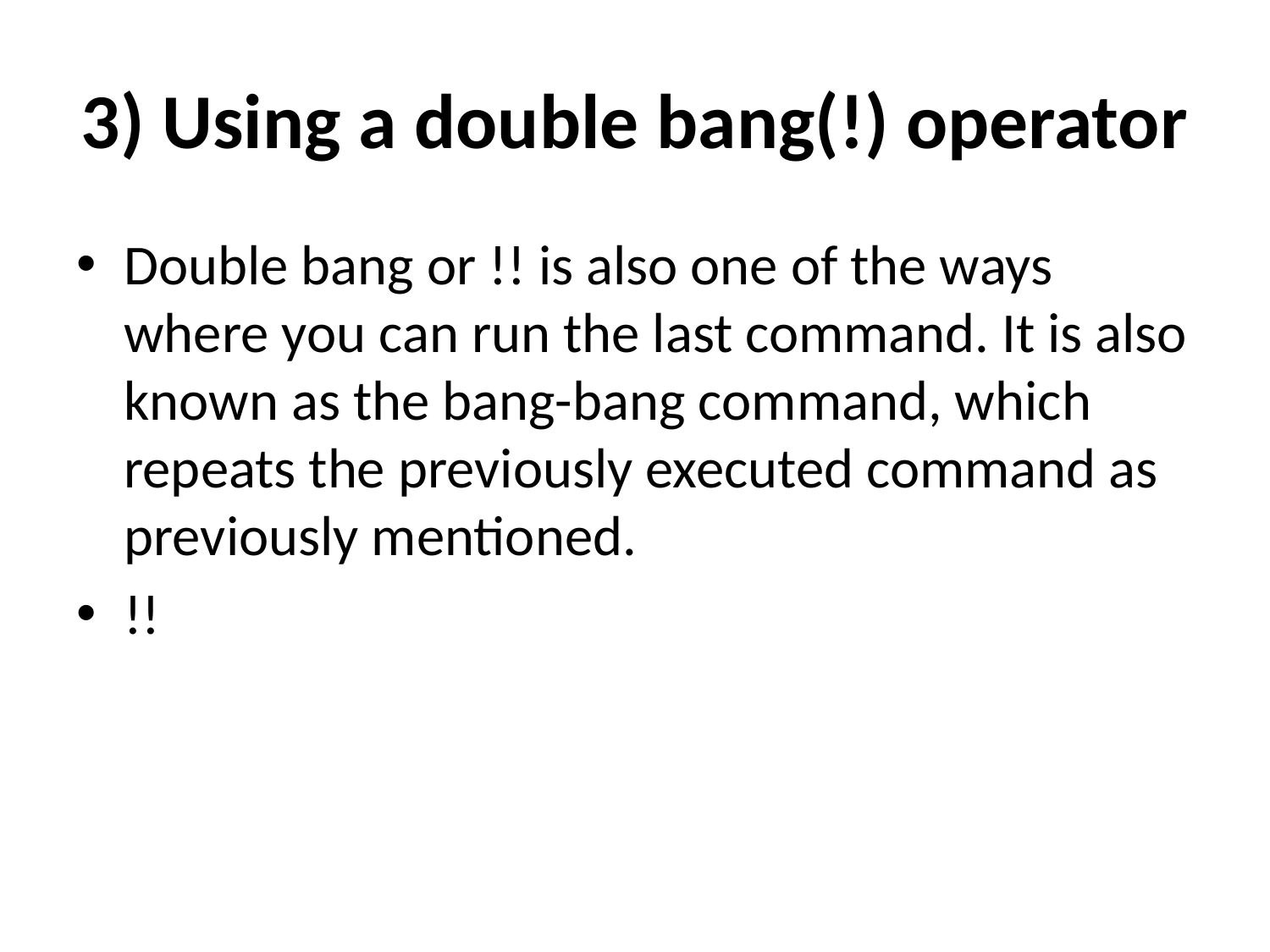

# 3) Using a double bang(!) operator
Double bang or !! is also one of the ways where you can run the last command. It is also known as the bang-bang command, which repeats the previously executed command as previously mentioned.
!!